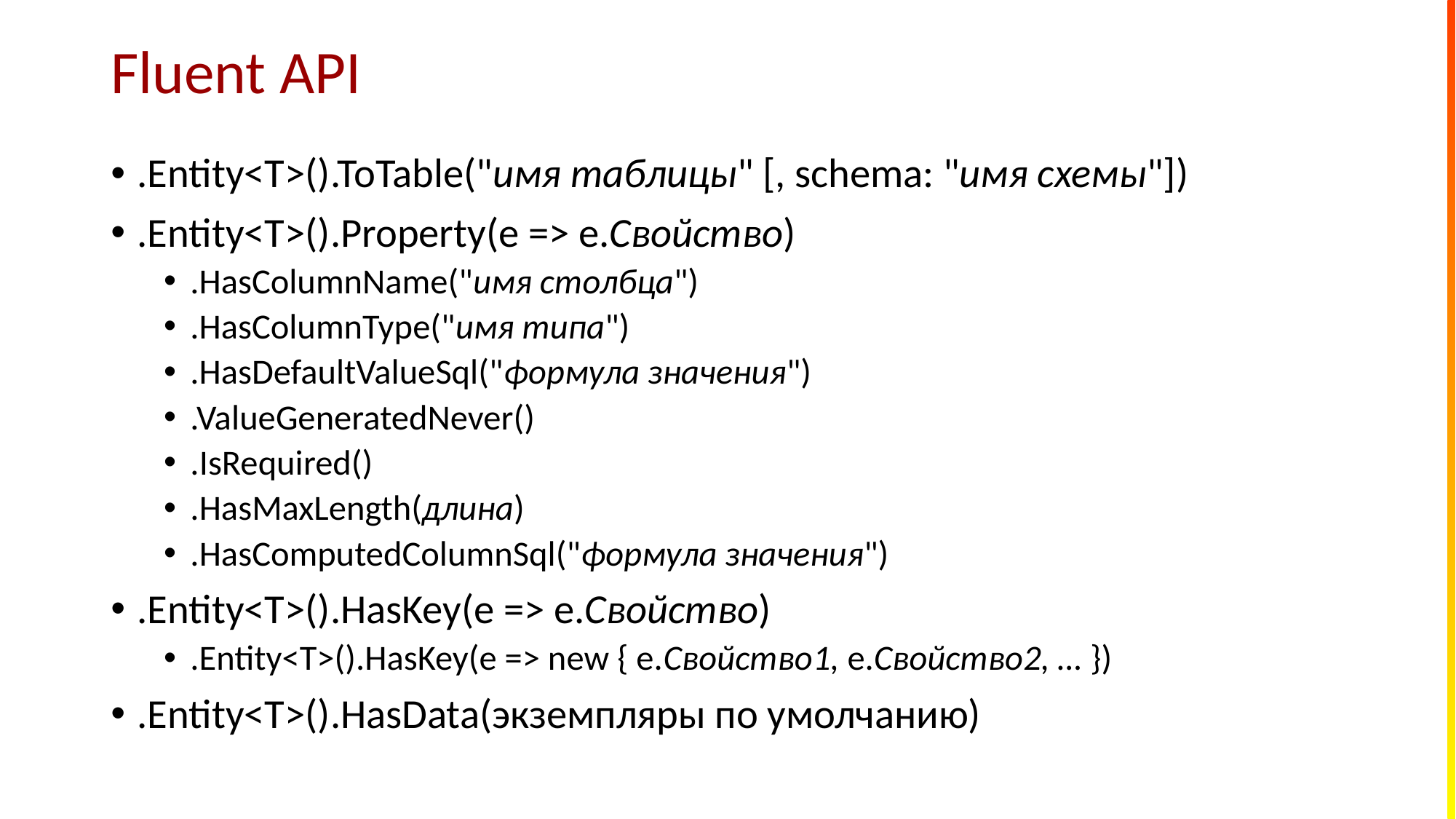

# Fluent API
.Entity<T>().ToTable("имя таблицы" [, schema: "имя схемы"])
.Entity<T>().Property(e => e.Свойство)
.HasColumnName("имя столбца")
.HasColumnType("имя типа")
.HasDefaultValueSql("формула значения")
.ValueGeneratedNever()
.IsRequired()
.HasMaxLength(длина)
.HasComputedColumnSql("формула значения")
.Entity<T>().HasKey(e => e.Свойство)
.Entity<T>().HasKey(e => new { e.Свойство1, e.Свойство2, … })
.Entity<T>().HasData(экземпляры по умолчанию)